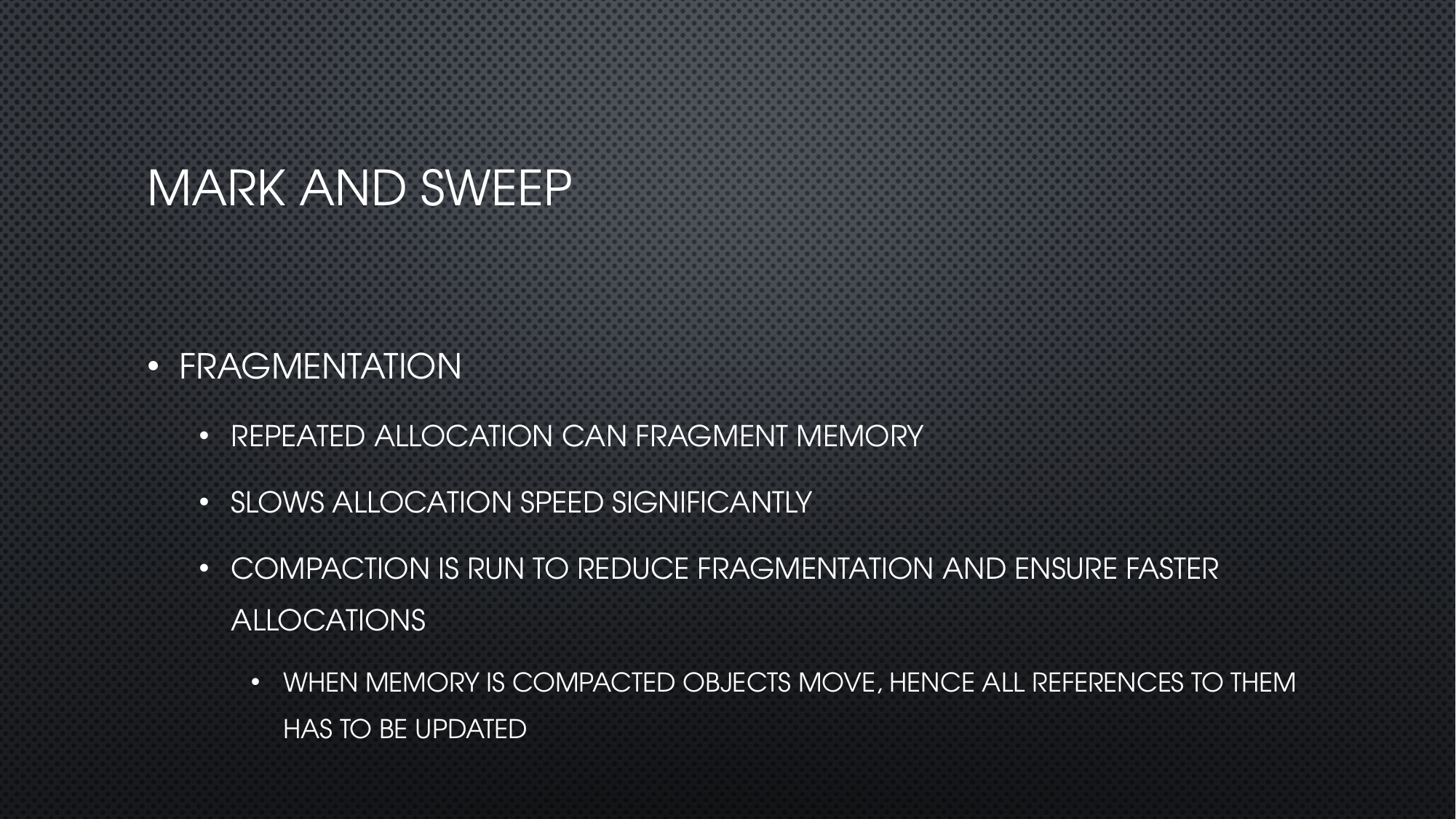

# MARK and sweep
Fragmentation
Repeated allocation can fragment memory
Slows allocation speed significantly
Compaction is run to reduce fragmentation and ensure faster allocations
when memory is compacted objects move, hence all references to them has to be updated